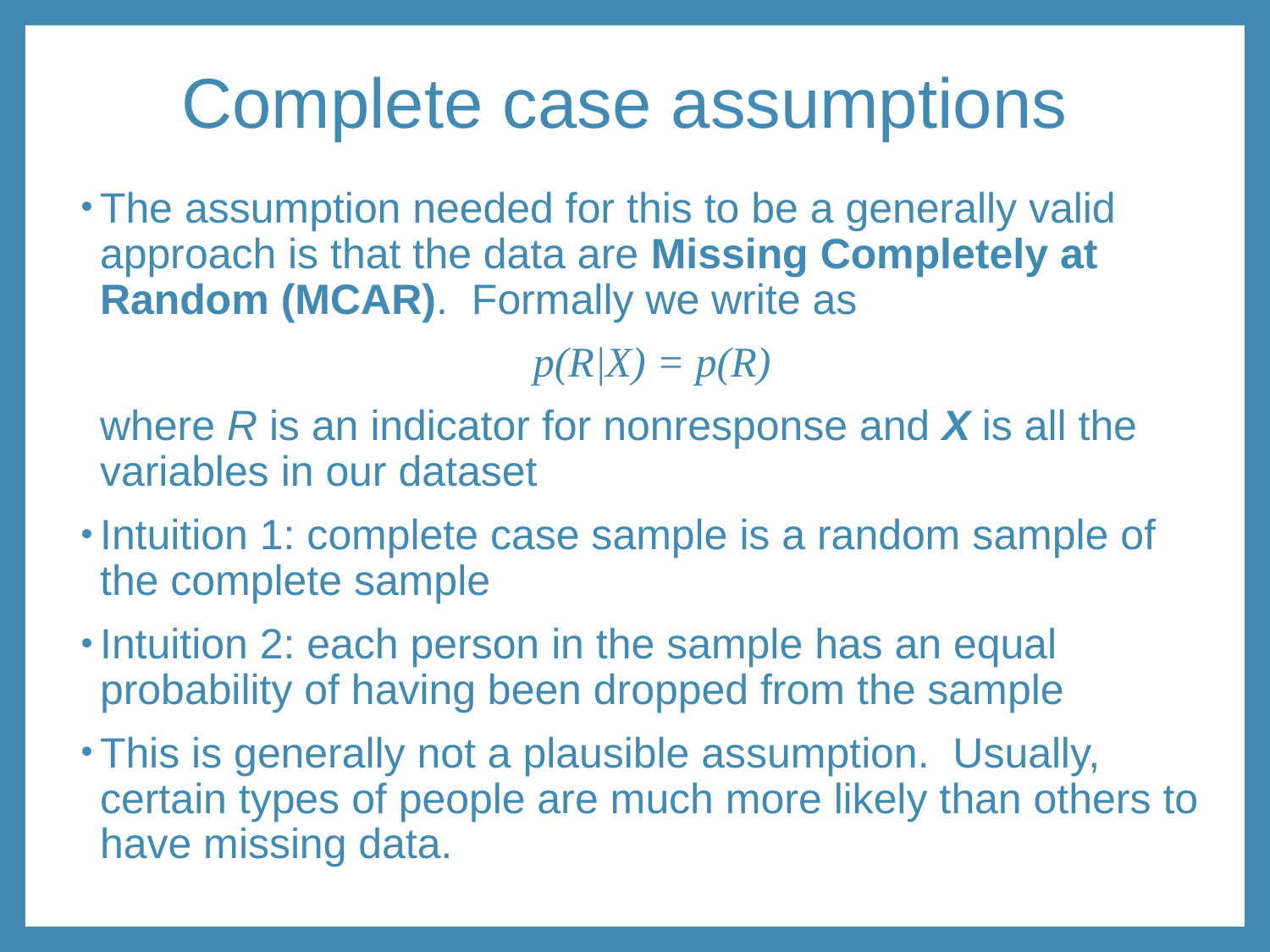

# Complete case assumptions
The assumption needed for this to be a generally valid approach is that the data are Missing Completely at Random (MCAR).  Formally we write as
	p(R|X) = p(R)
	where R is an indicator for nonresponse and X is all the variables in our dataset
Intuition 1: complete case sample is a random sample of the complete sample
Intuition 2: each person in the sample has an equal probability of having been dropped from the sample
This is generally not a plausible assumption.  Usually, certain types of people are much more likely than others to have missing data.